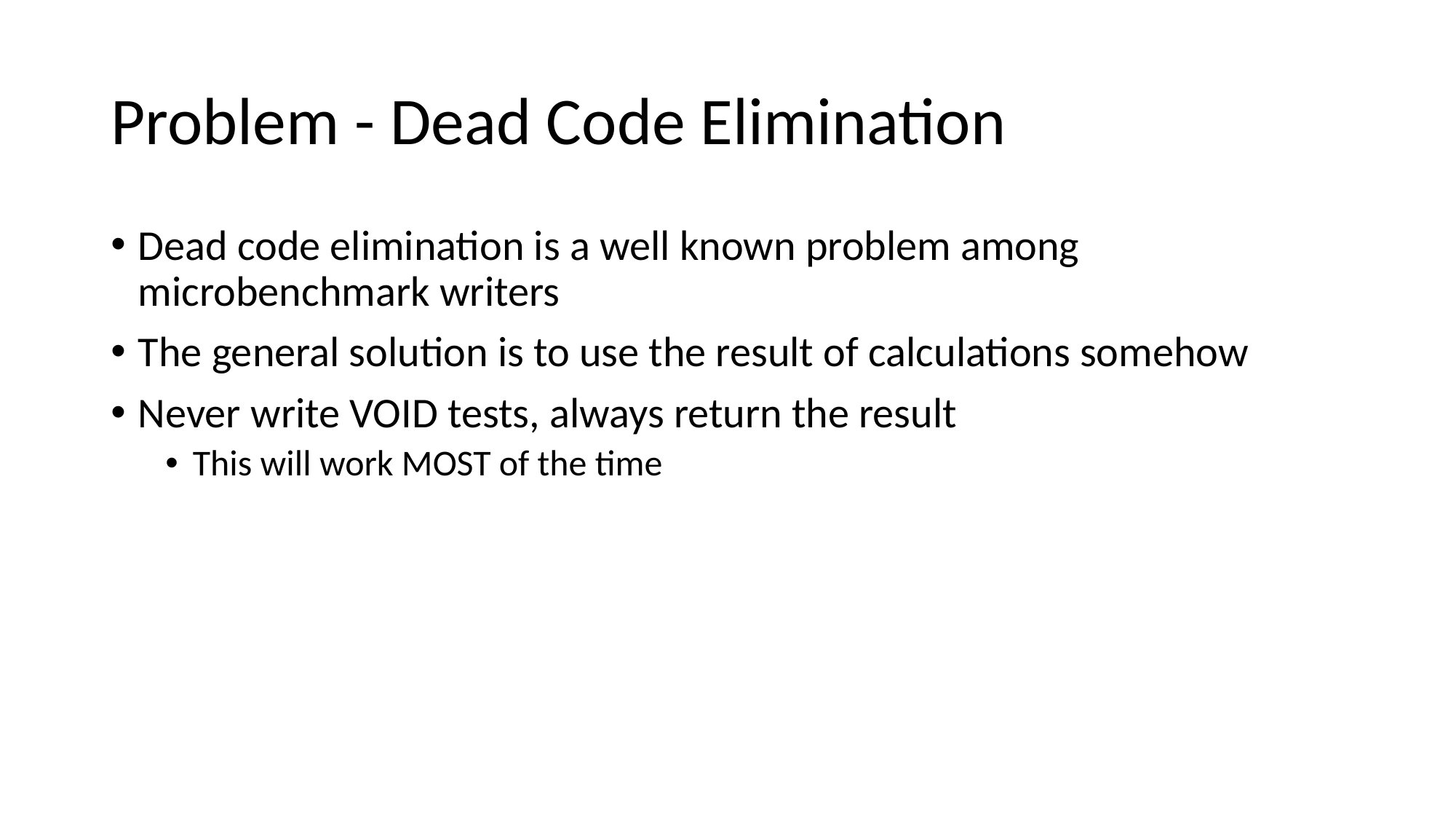

# Problem - Dead Code Elimination
Dead code elimination is a well known problem among microbenchmark writers
The general solution is to use the result of calculations somehow
Never write VOID tests, always return the result
This will work MOST of the time